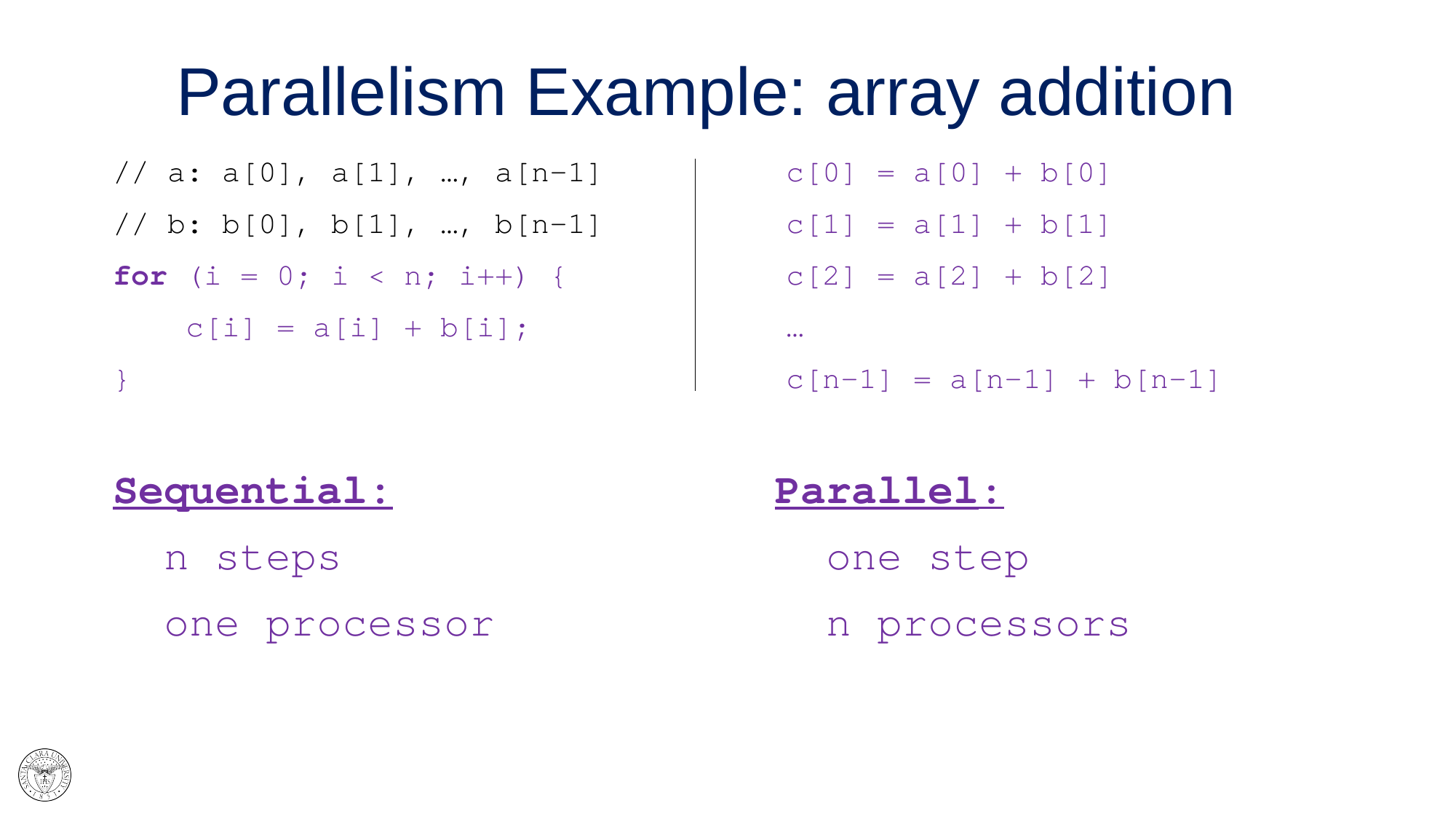

# Parallelism Example: array addition
// a: a[0], a[1], …, a[n-1]          c[0] = a[0] + b[0]
// b: b[0], b[1], …, b[n-1]          c[1] = a[1] + b[1]
for (i = 0; i < n; i++) {            c[2] = a[2] + b[2]
    c[i] = a[i] + b[i];              …
}                                    c[n-1] = a[n-1] + b[n-1]

Sequential:               Parallel:
  n steps                   one step
  one processor             n processors